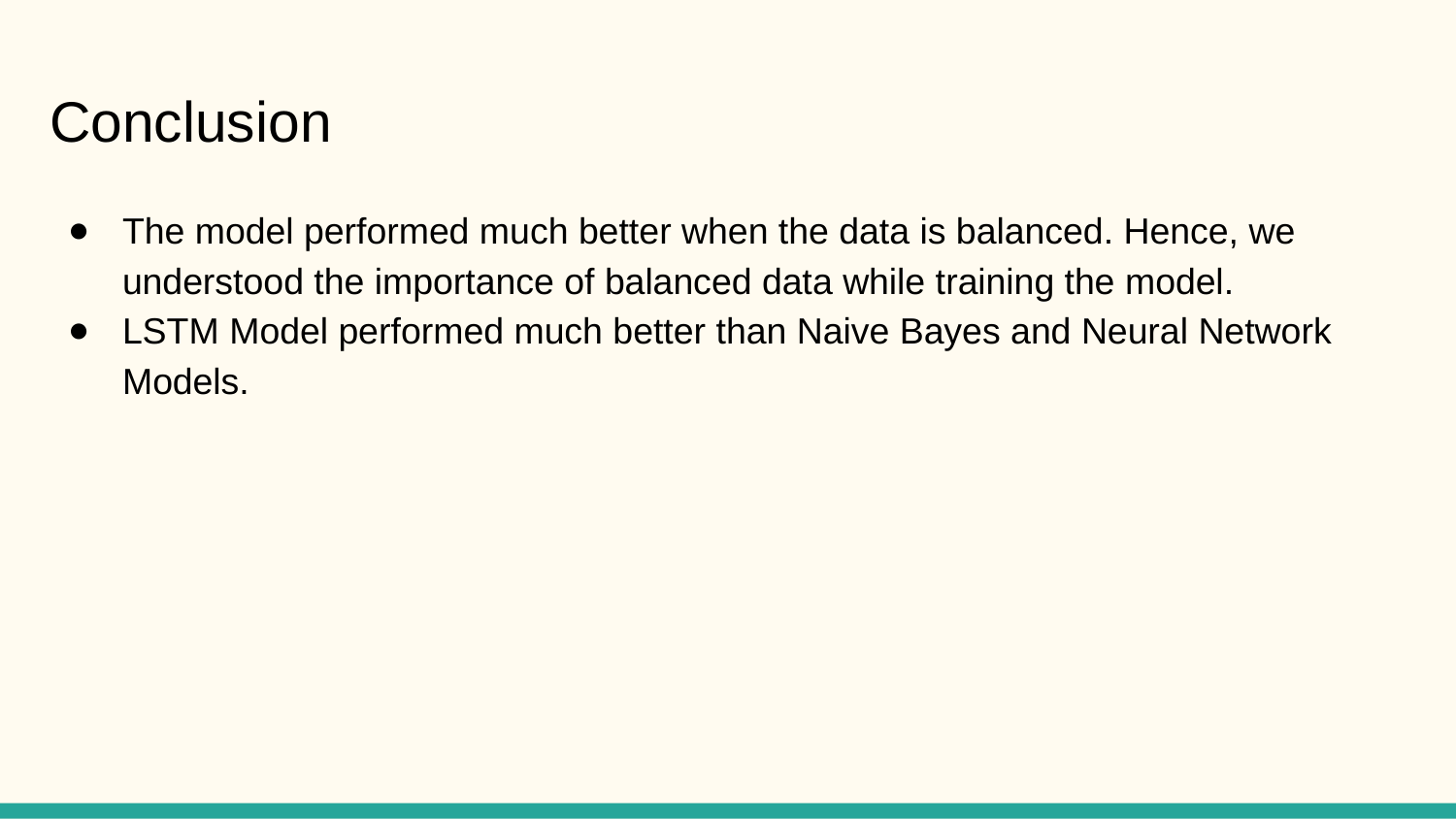

# Conclusion
The model performed much better when the data is balanced. Hence, we understood the importance of balanced data while training the model.
LSTM Model performed much better than Naive Bayes and Neural Network Models.